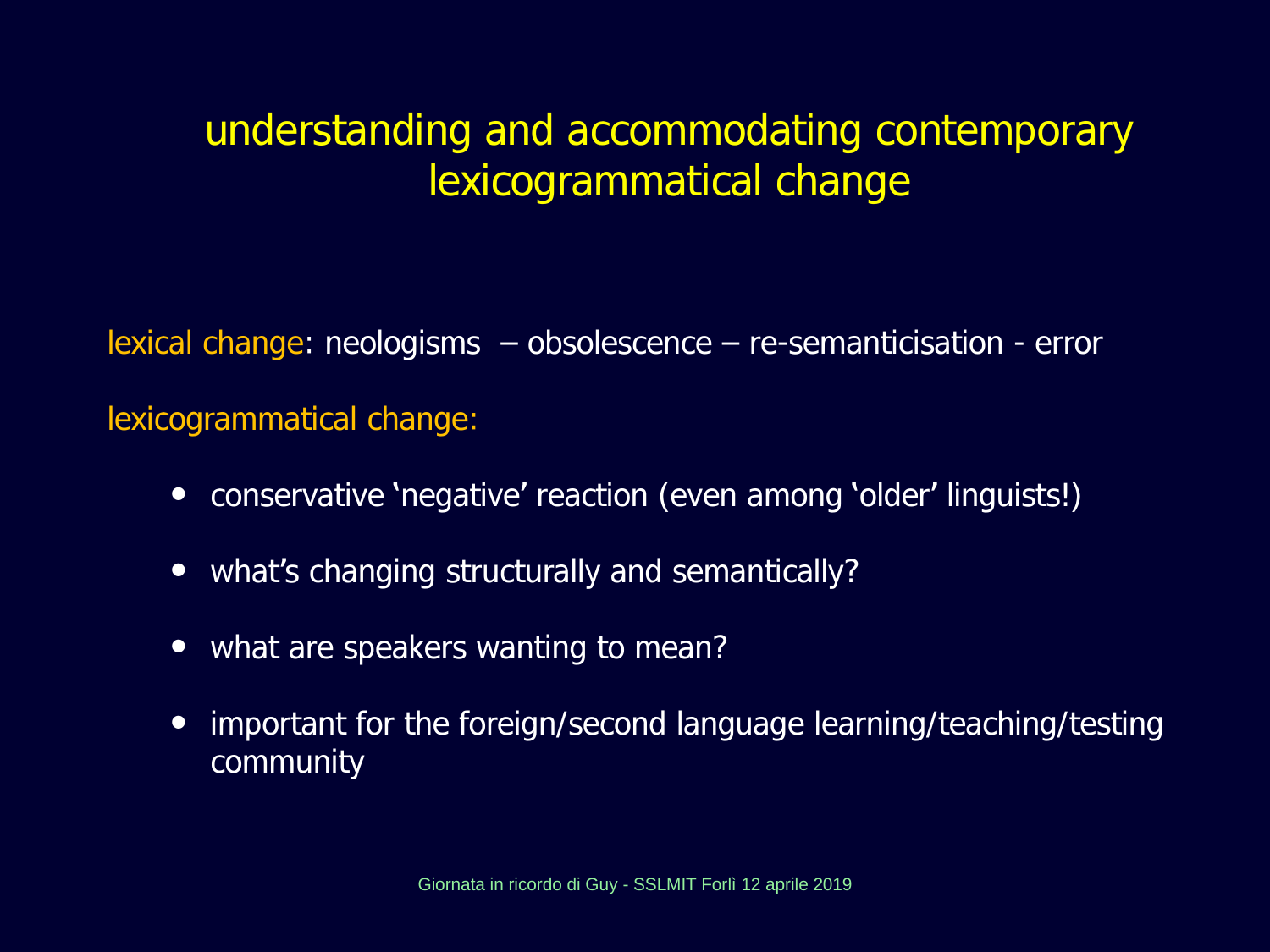

understanding and accommodating contemporary lexicogrammatical change
lexical change: neologisms  – obsolescence – re-semanticisation - error

lexicogrammatical change:

conservative ‘negative’ reaction (even among ‘older’ linguists!)

what’s changing structurally and semantically?

what are speakers wanting to mean?

important for the foreign/second language learning/teaching/testing community

Giornata in ricordo di Guy - SSLMIT Forlì 12 aprile 2019